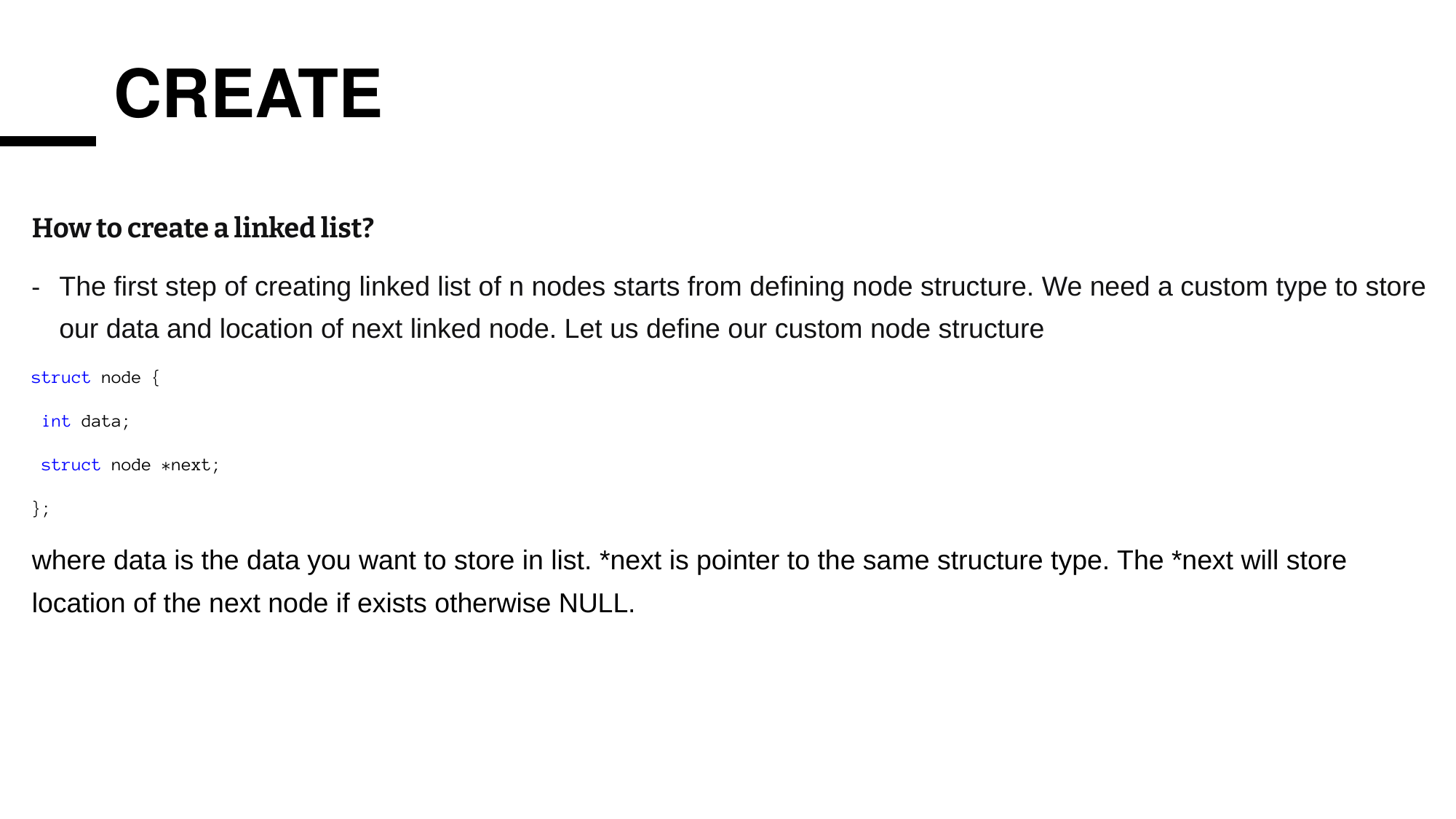

# CREATE
How to create a linked list?
The first step of creating linked list of n nodes starts from defining node structure. We need a custom type to store our data and location of next linked node. Let us define our custom node structure
struct node {
 int data;
 struct node *next;
};
where data is the data you want to store in list. *next is pointer to the same structure type. The *next will store location of the next node if exists otherwise NULL.